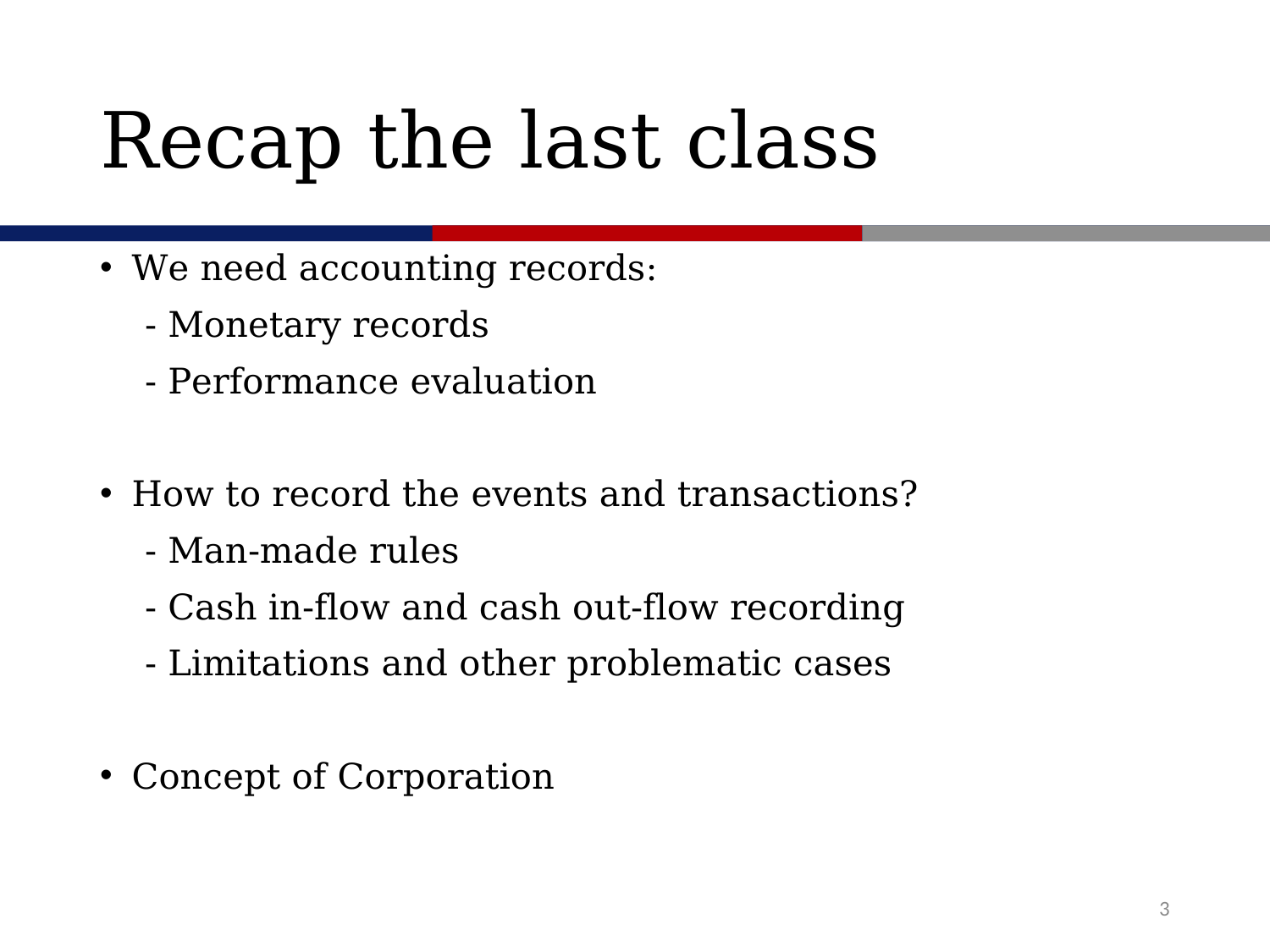

# Recap the last class
We need accounting records:
    - Monetary records
    - Performance evaluation

How to record the events and transactions?
    - Man-made rules
    - Cash in-flow and cash out-flow recording
    - Limitations and other problematic cases

Concept of Corporation
3